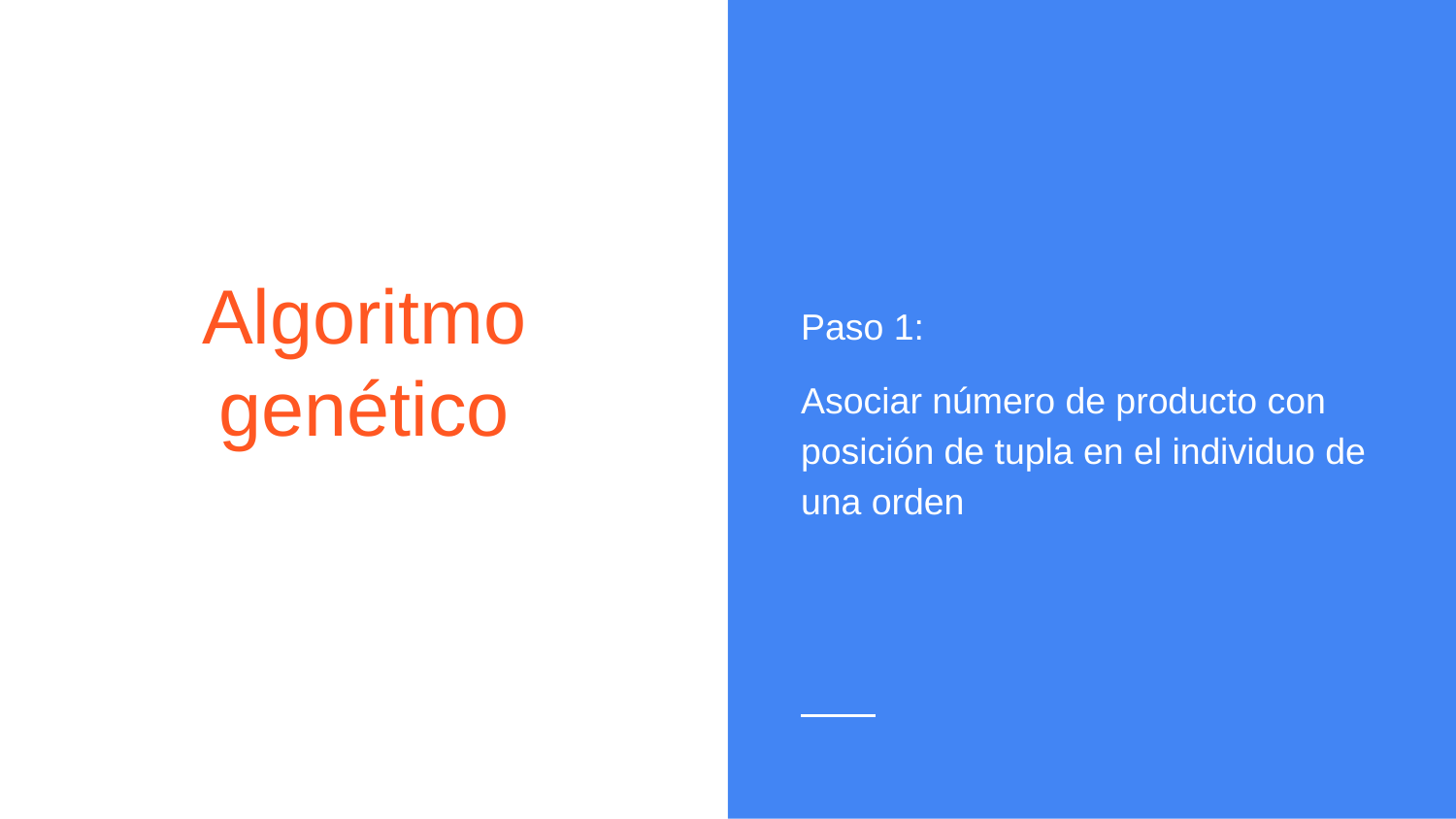

Paso 1:
Asociar número de producto con posición de tupla en el individuo de una orden
# Algoritmo genético